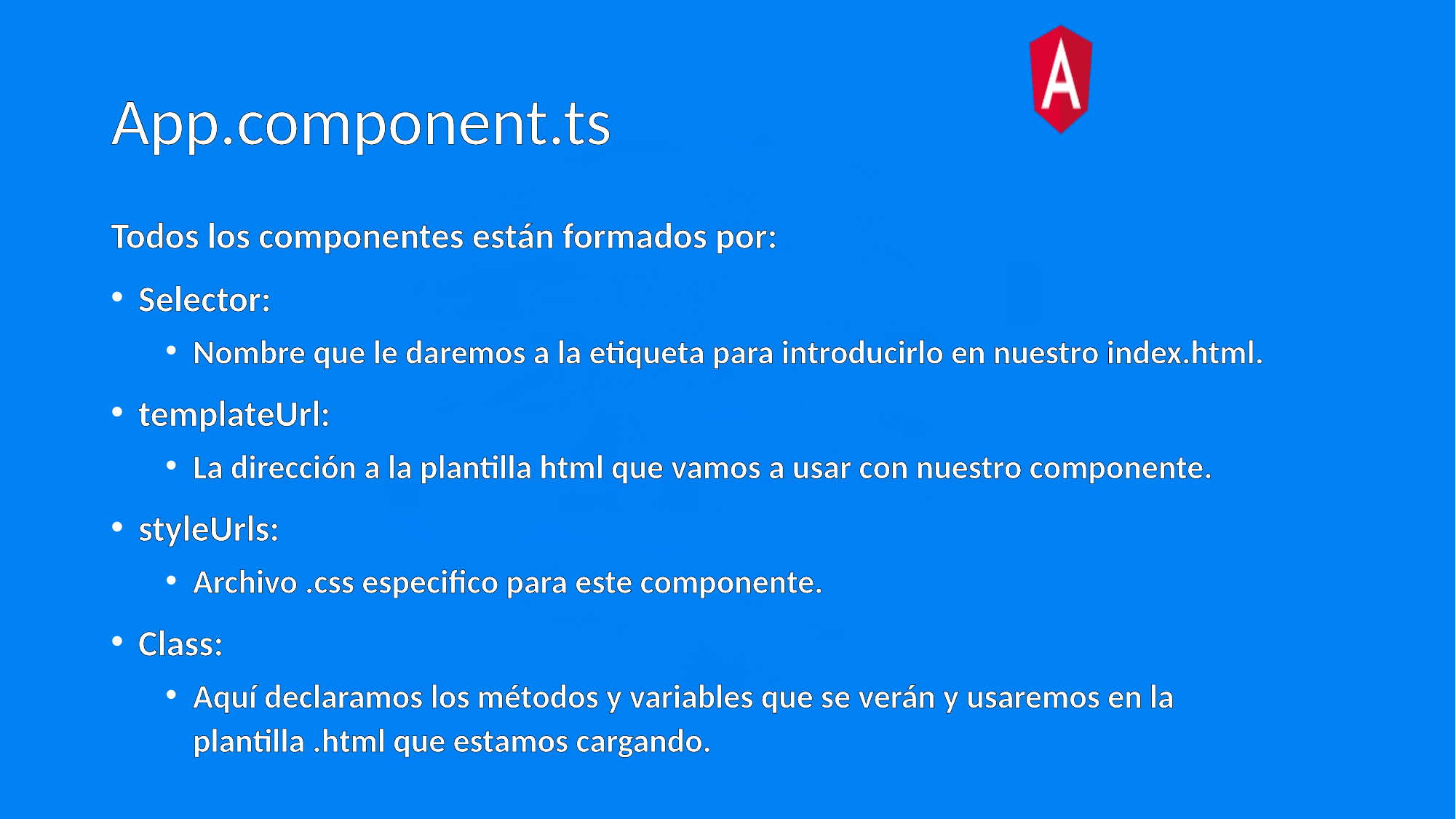

# App.component.ts
Todos los componentes están formados por:
Selector:
Nombre que le daremos a la etiqueta para introducirlo en nuestro index.html.
templateUrl:
La dirección a la plantilla html que vamos a usar con nuestro componente.
styleUrls:
Archivo .css especifico para este componente.
Class:
Aquí declaramos los métodos y variables que se verán y usaremos en la plantilla .html que estamos cargando.